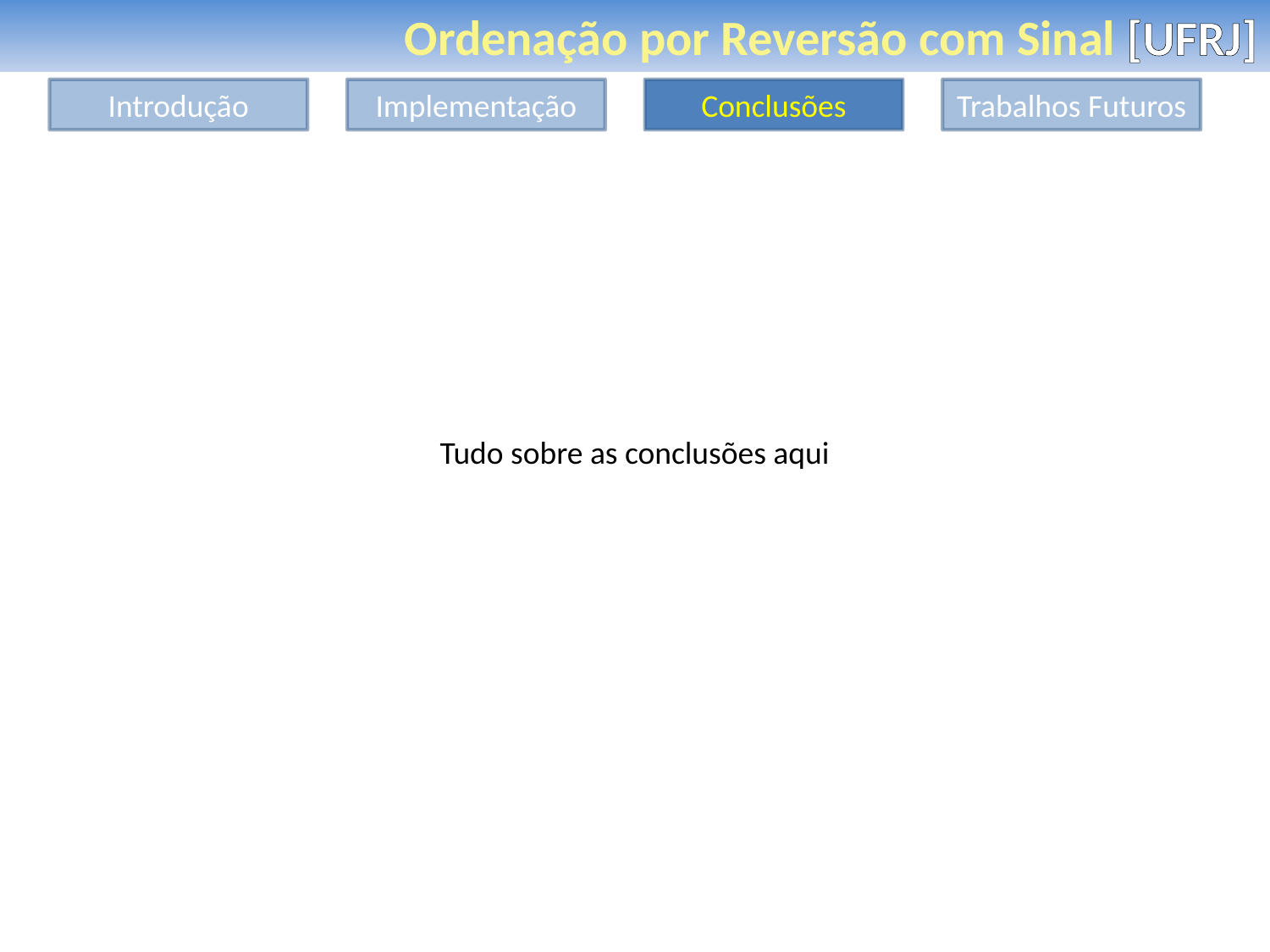

Ordenação por Reversão com Sinal [UFRJ]
Introdução
Implementação
Conclusões
Trabalhos Futuros
Tudo sobre as conclusões aqui